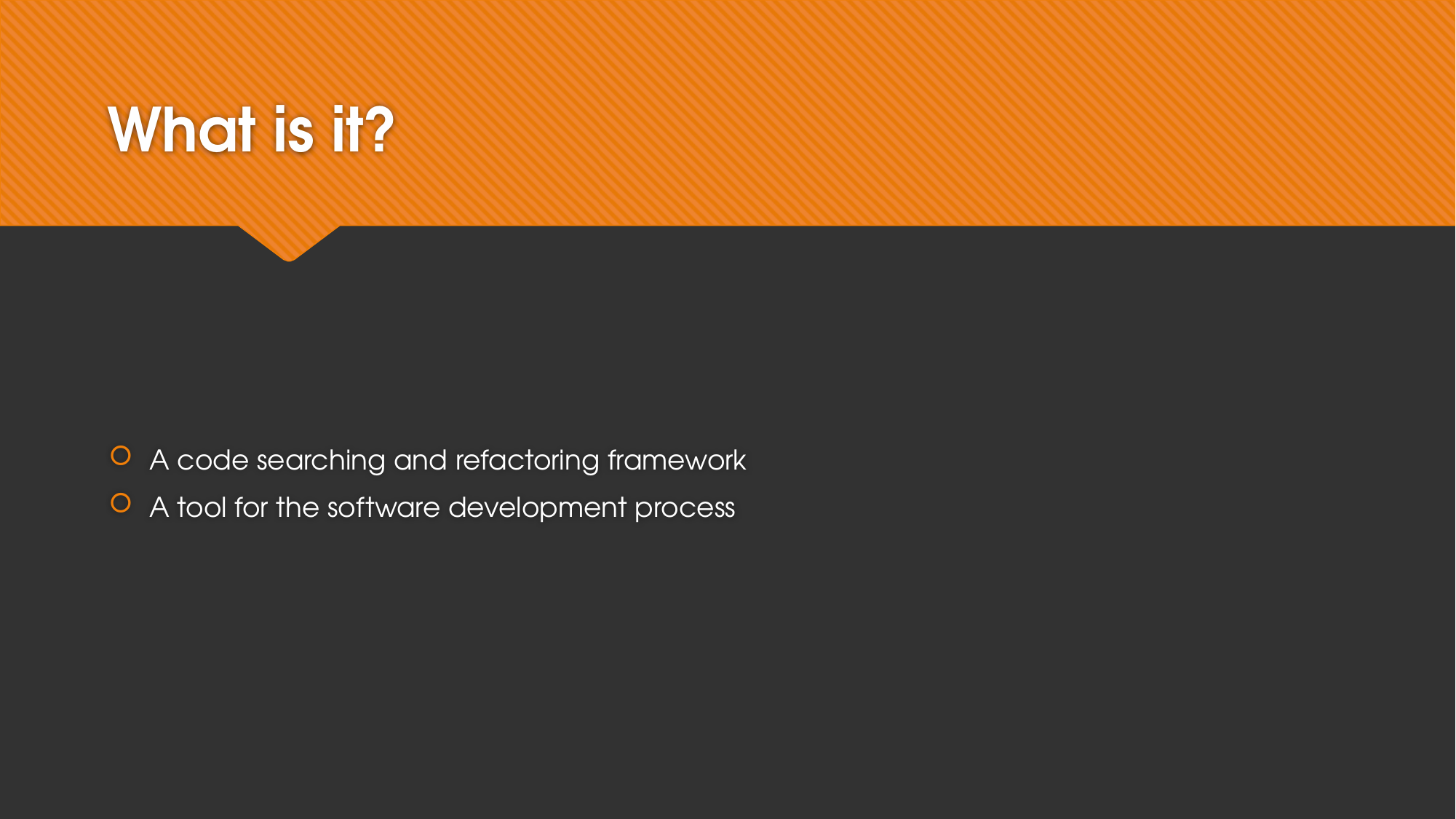

# What is it?
A code searching and refactoring framework
A tool for the software development process